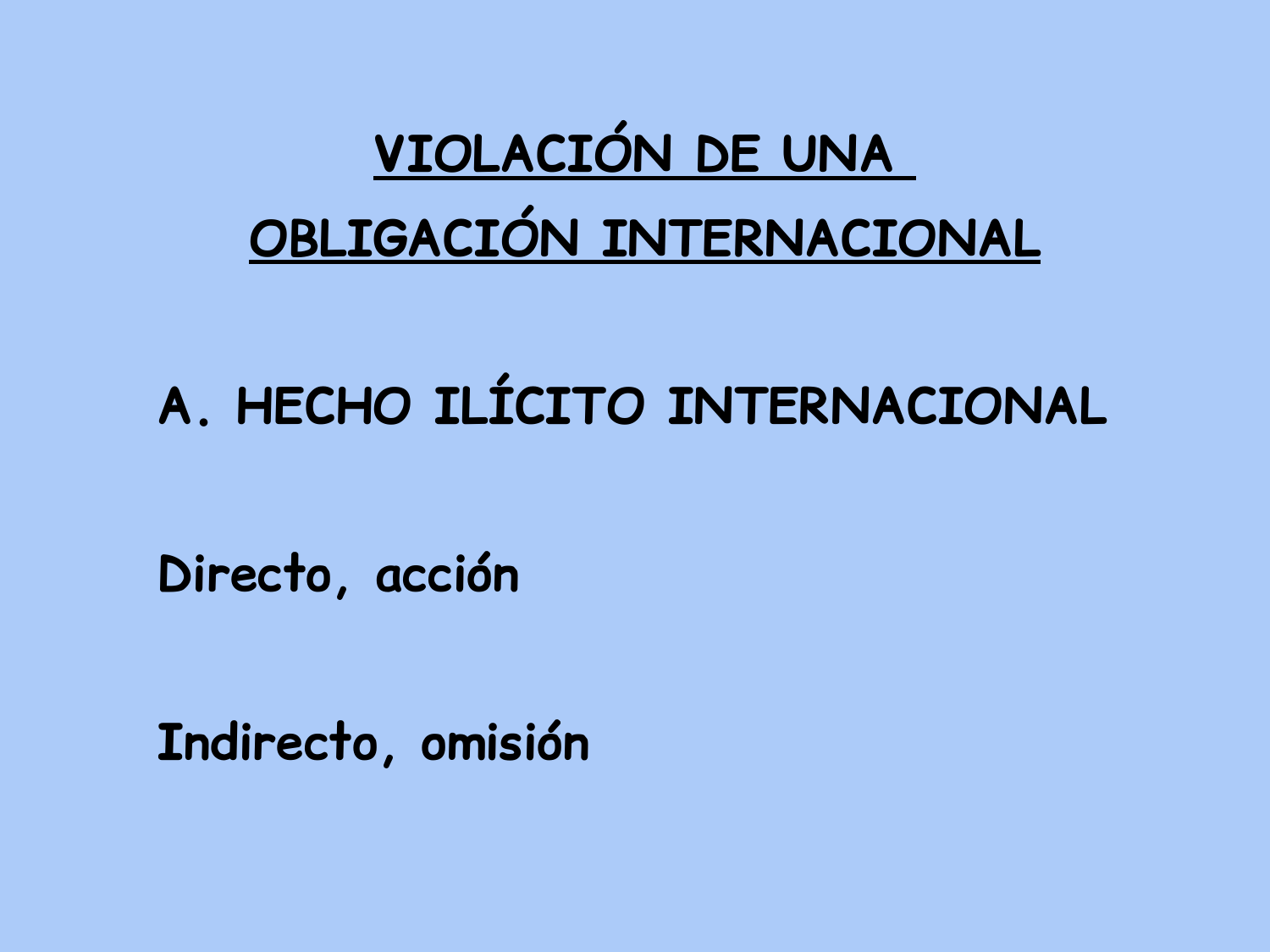

VIOLACIÓN DE UNA
OBLIGACIÓN INTERNACIONAL

A. HECHO ILÍCITO INTERNACIONAL

Directo, acción

Indirecto, omisión